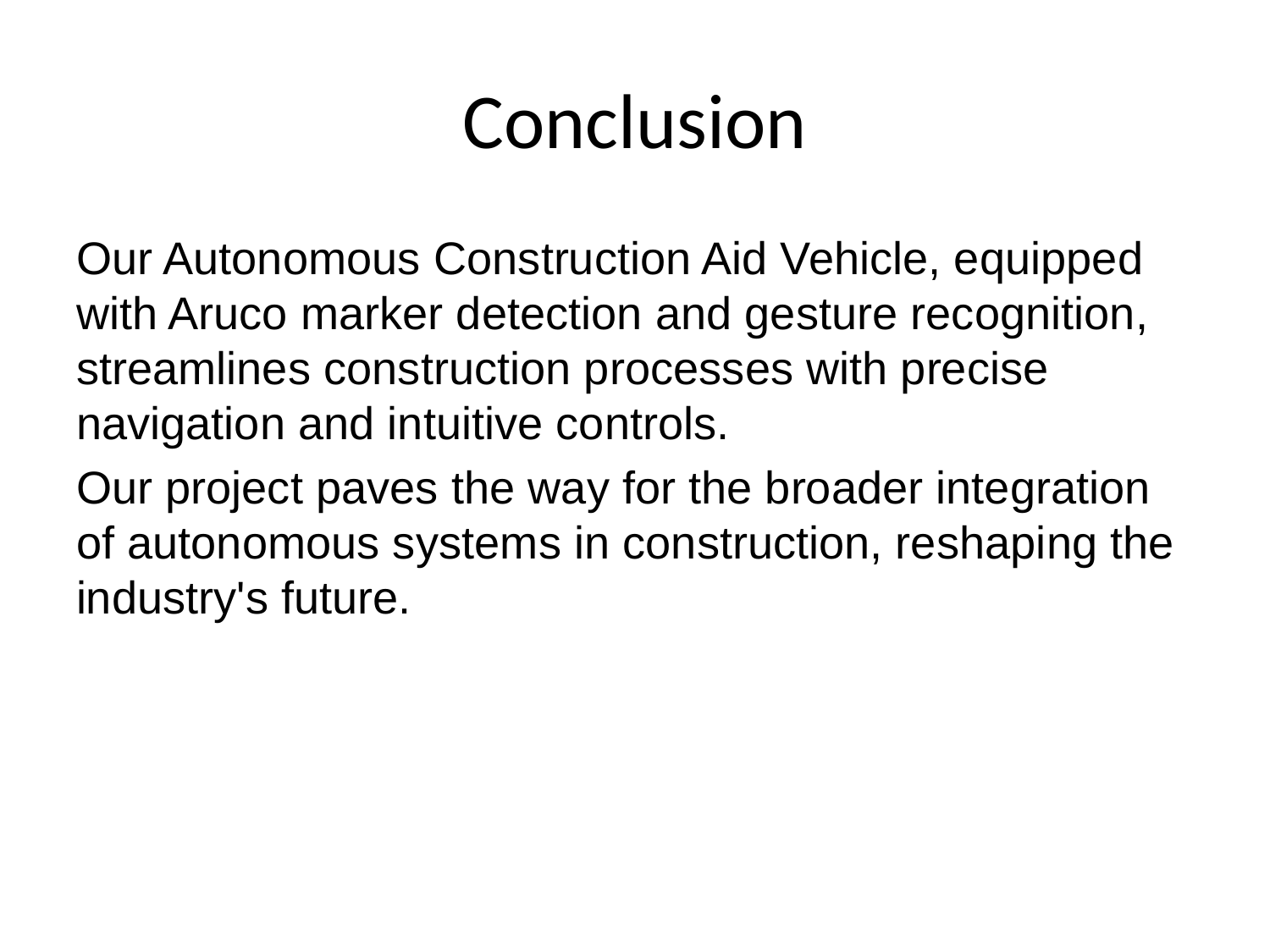

# Conclusion
Our Autonomous Construction Aid Vehicle, equipped with Aruco marker detection and gesture recognition, streamlines construction processes with precise navigation and intuitive controls.
Our project paves the way for the broader integration of autonomous systems in construction, reshaping the industry's future.